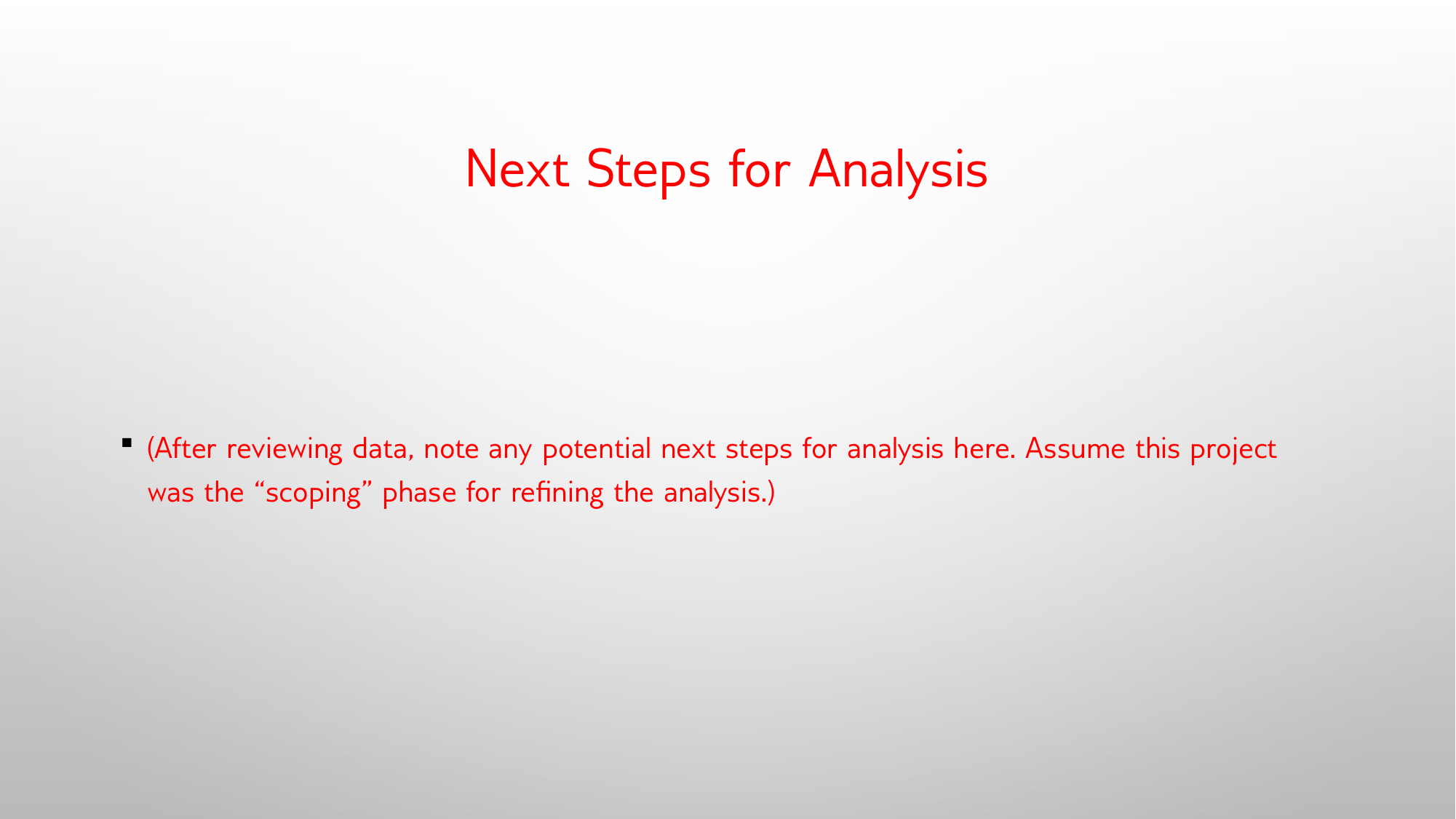

# Next Steps for Analysis
(After reviewing data, note any potential next steps for analysis here. Assume this project was the “scoping” phase for refining the analysis.)